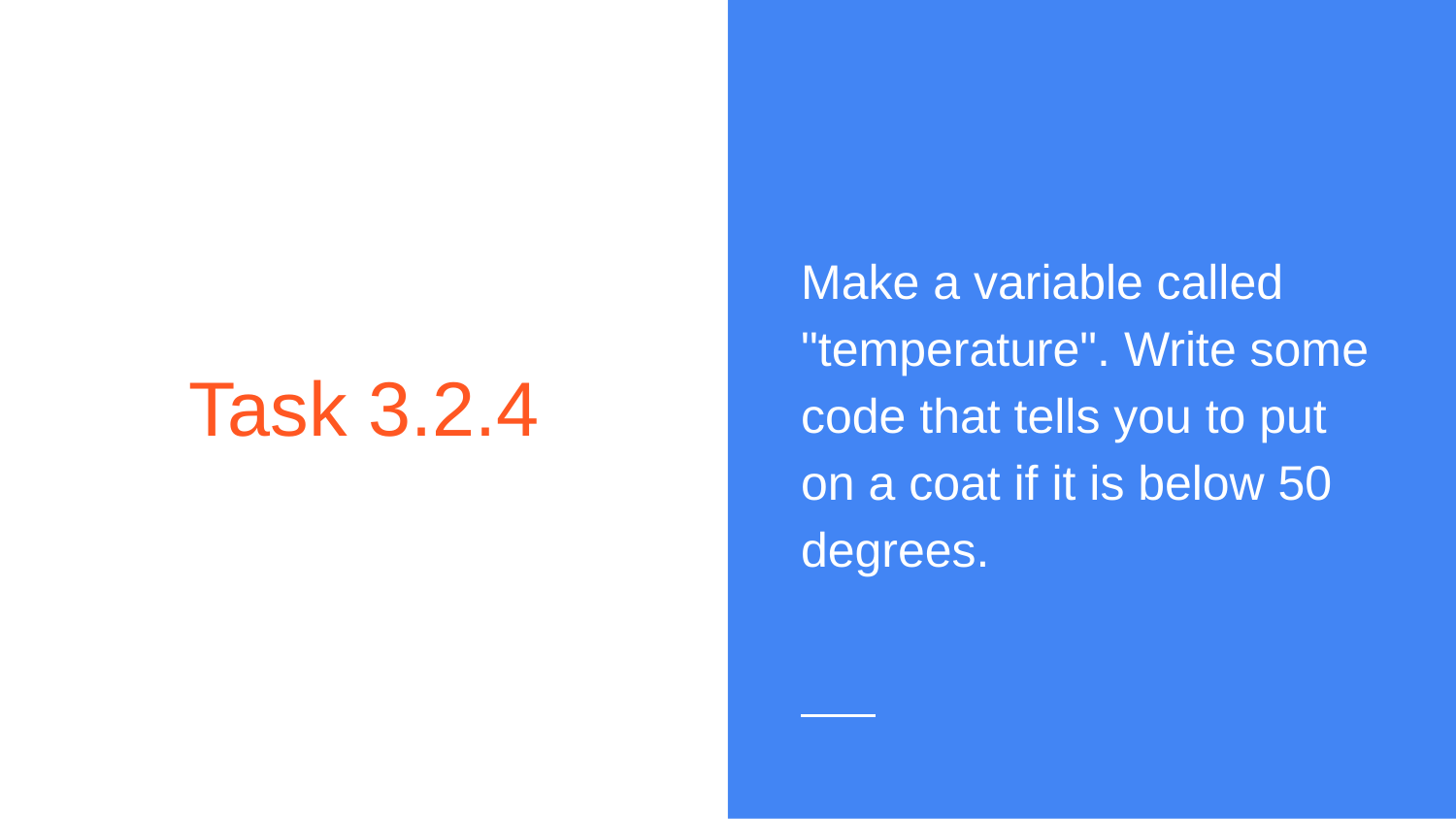

Make a variable called "temperature". Write some code that tells you to put on a coat if it is below 50 degrees.
# Task 3.2.4